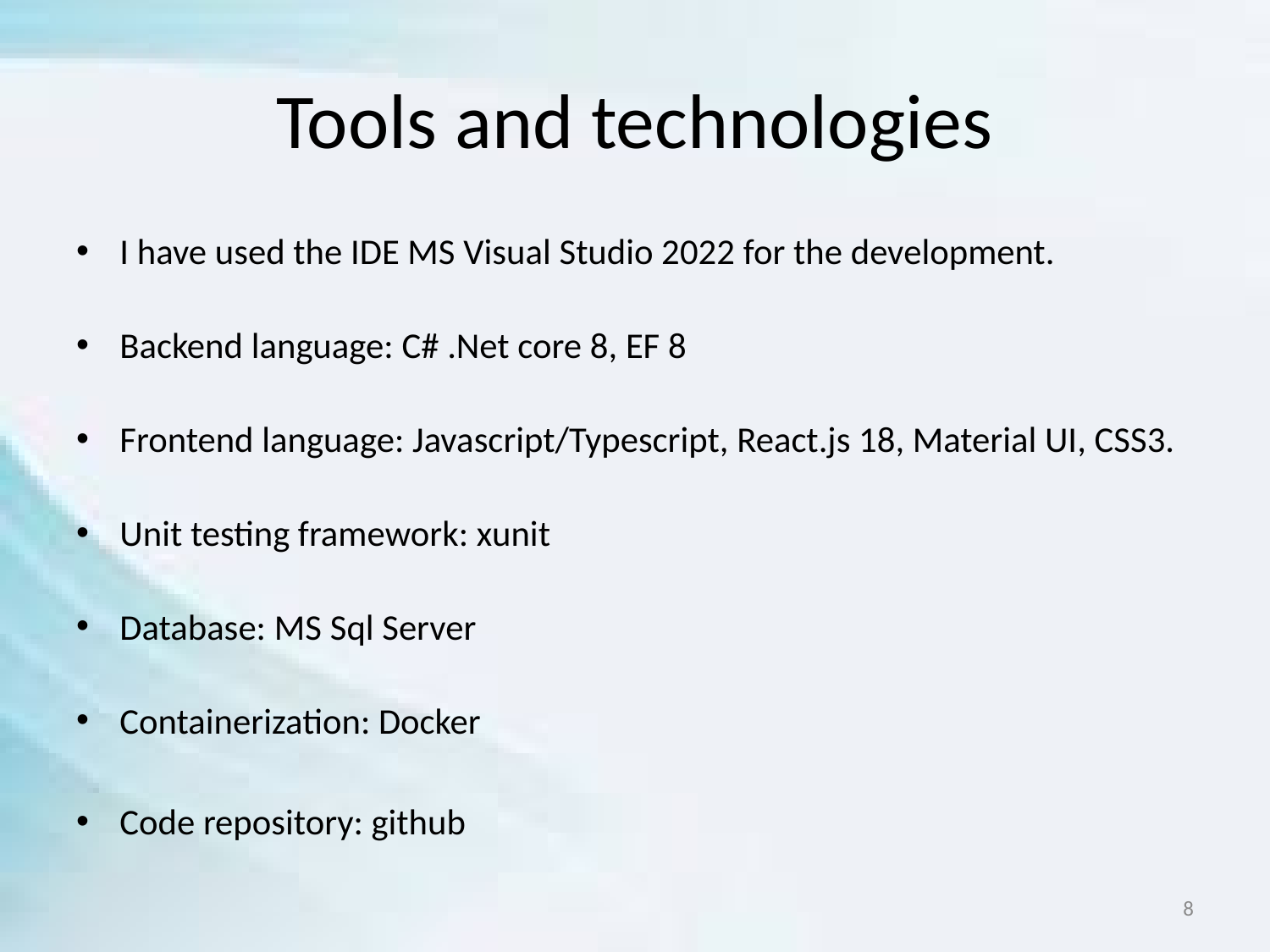

# Tools and technologies
I have used the IDE MS Visual Studio 2022 for the development.
Backend language: C# .Net core 8, EF 8
Frontend language: Javascript/Typescript, React.js 18, Material UI, CSS3.
Unit testing framework: xunit
Database: MS Sql Server
Containerization: Docker

Code repository: github

8